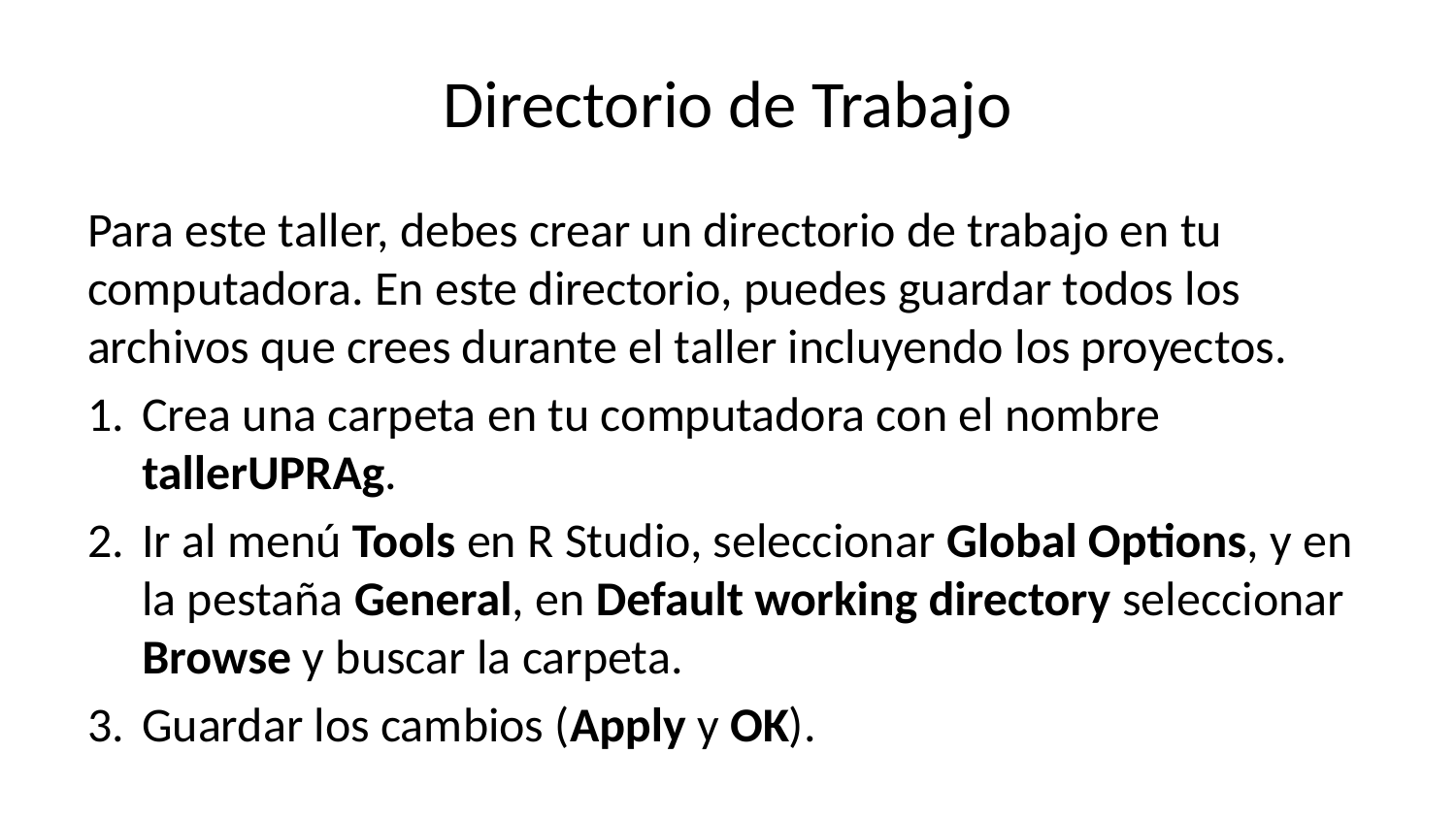

# Directorio de Trabajo
Para este taller, debes crear un directorio de trabajo en tu computadora. En este directorio, puedes guardar todos los archivos que crees durante el taller incluyendo los proyectos.
Crea una carpeta en tu computadora con el nombre tallerUPRAg.
Ir al menú Tools en R Studio, seleccionar Global Options, y en la pestaña General, en Default working directory seleccionar Browse y buscar la carpeta.
Guardar los cambios (Apply y OK).